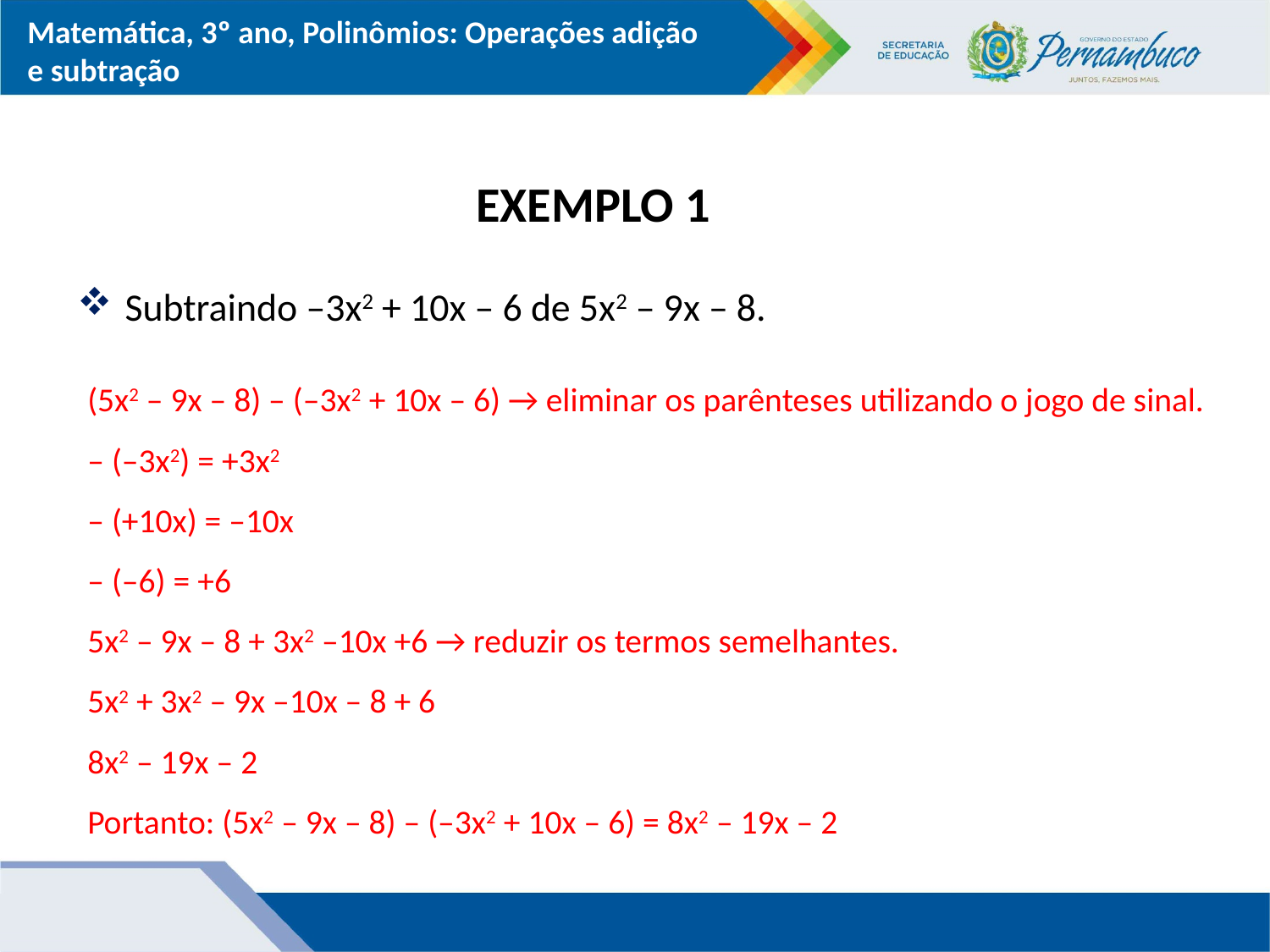

EXEMPLO 1
Subtraindo –3x2 + 10x – 6 de 5x2 – 9x – 8.
(5x2 – 9x – 8) – (–3x2 + 10x – 6) → eliminar os parênteses utilizando o jogo de sinal.
– (–3x2) = +3x2
– (+10x) = –10x
– (–6) = +6
5x2 – 9x – 8 + 3x2 –10x +6 → reduzir os termos semelhantes.
5x2 + 3x2 – 9x –10x – 8 + 6
8x2 – 19x – 2
Portanto: (5x2 – 9x – 8) – (–3x2 + 10x – 6) = 8x2 – 19x – 2